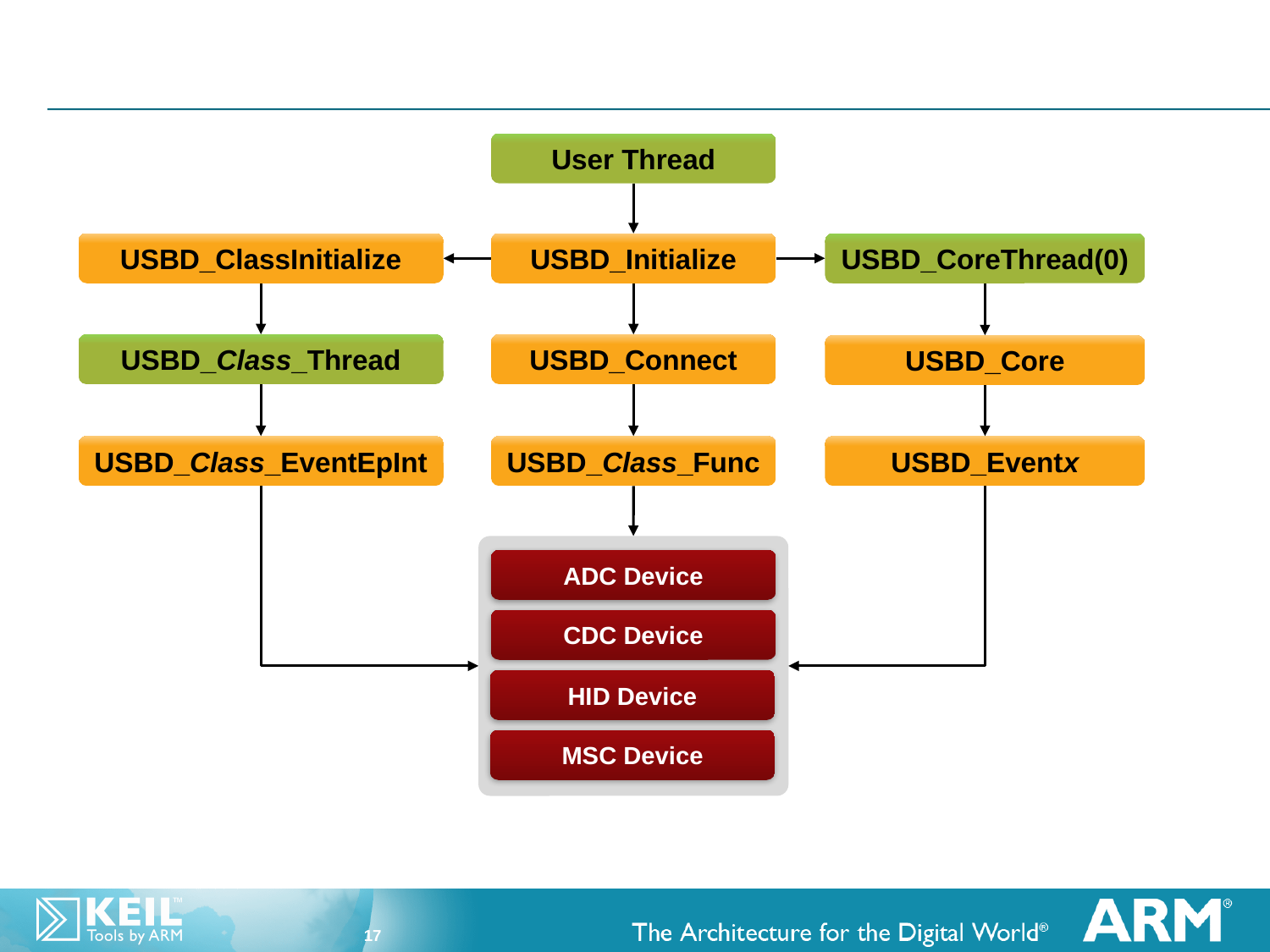

User Thread
USBD_ClassInitialize
USBD_Initialize
USBD_CoreThread(0)
USBD_Class_Thread
USBD_Connect
USBD_Core
USBD_Class_EventEpInt
USBD_Class_Func
USBD_Eventx

ADC Device
CDC Device
HID Device
MSC Device